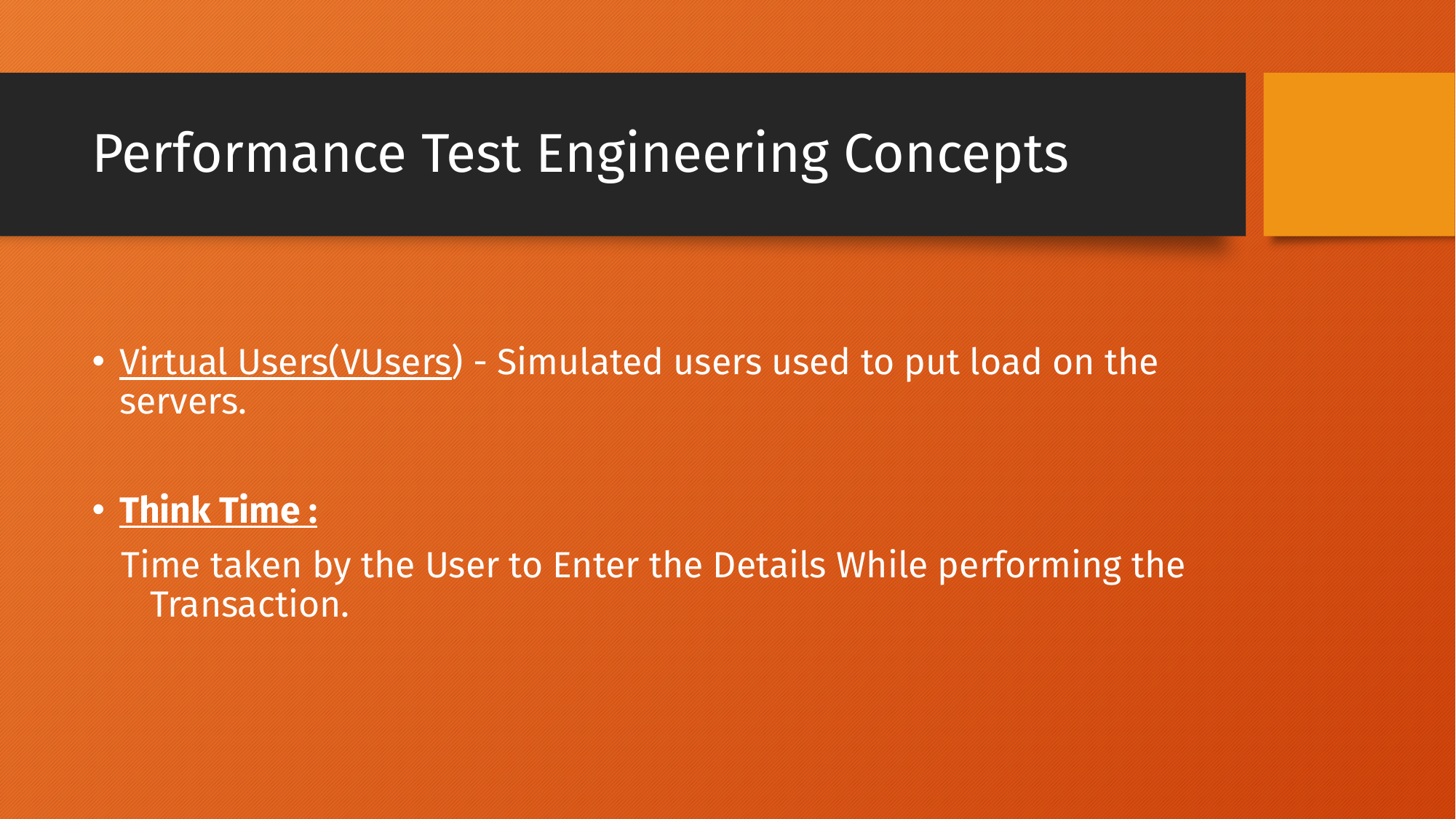

# Performance Test Engineering Concepts

Virtual Users(VUsers) - Simulated users used to put load on the servers.

Think Time :
   Time taken by the User to Enter the Details While performing the          Transaction.